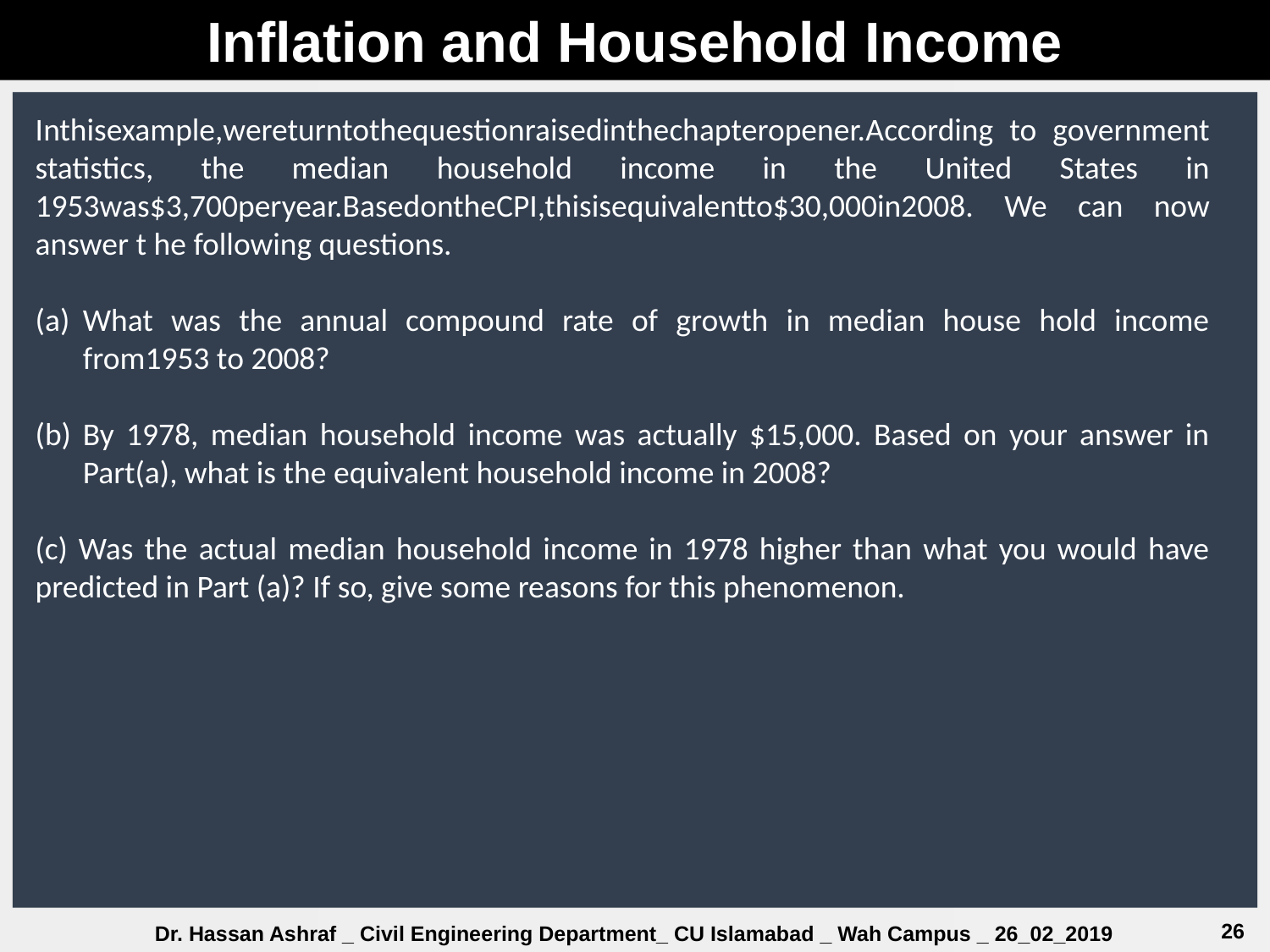

Inflation and Household Income

Inthisexample,wereturntothequestionraisedinthechapteropener.According to government statistics, the median household income in the United States in 1953was$3,700peryear.BasedontheCPI,thisisequivalentto$30,000in2008. We can now answer t he following questions.

What was the annual compound rate of growth in median house hold income from1953 to 2008?

By 1978, median household income was actually $15,000. Based on your answer in Part(a), what is the equivalent household income in 2008?

(c) Was the actual median household income in 1978 higher than what you would have predicted in Part (a)? If so, give some reasons for this phenomenon.
26
Dr. Hassan Ashraf _ Civil Engineering Department_ CU Islamabad _ Wah Campus _ 26_02_2019